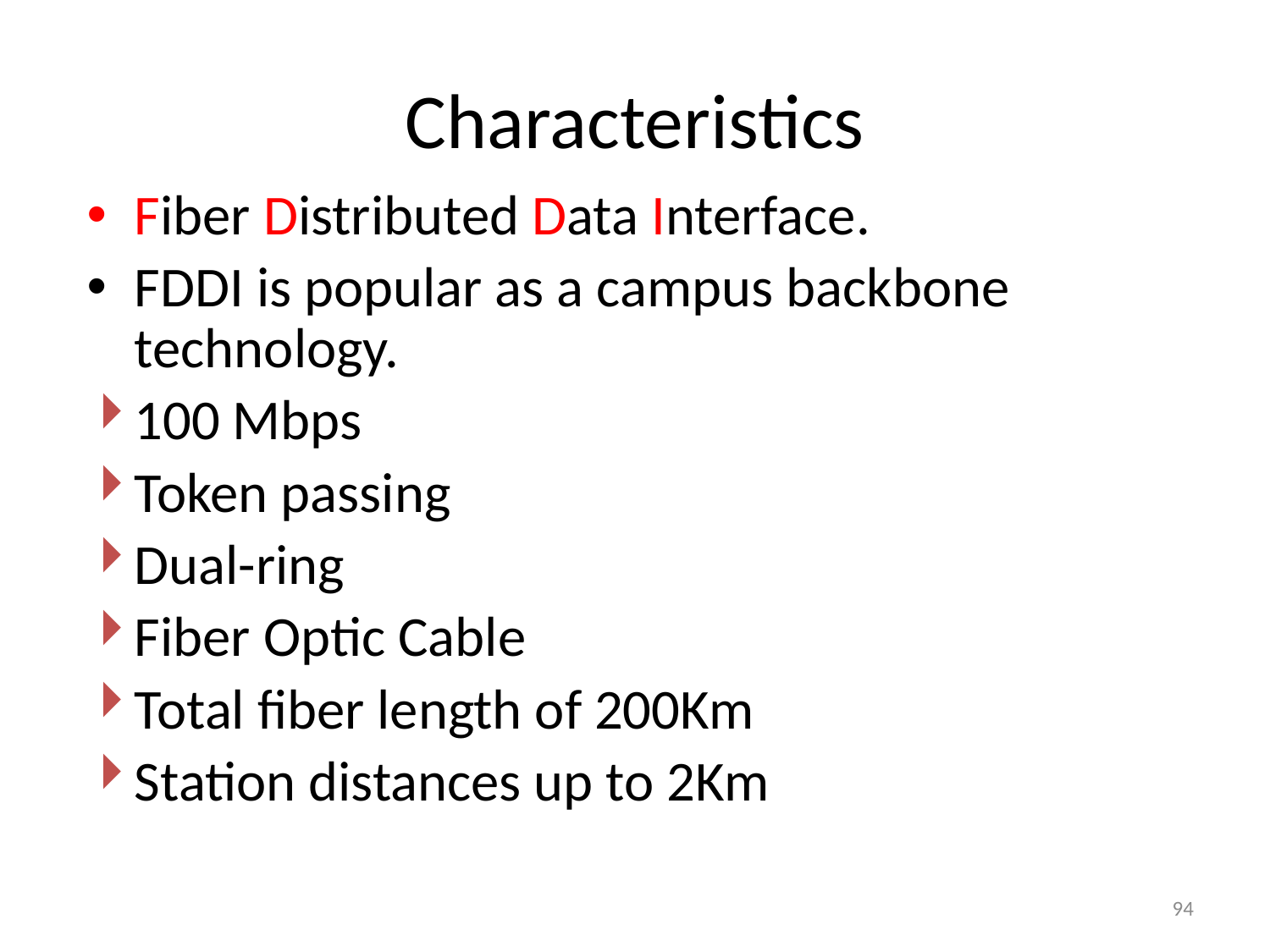

# Characteristics
Fiber Distributed Data Interface.
FDDI is popular as a campus backbone technology.
100 Mbps
Token passing
Dual-ring
Fiber Optic Cable
Total fiber length of 200Km
Station distances up to 2Km
94